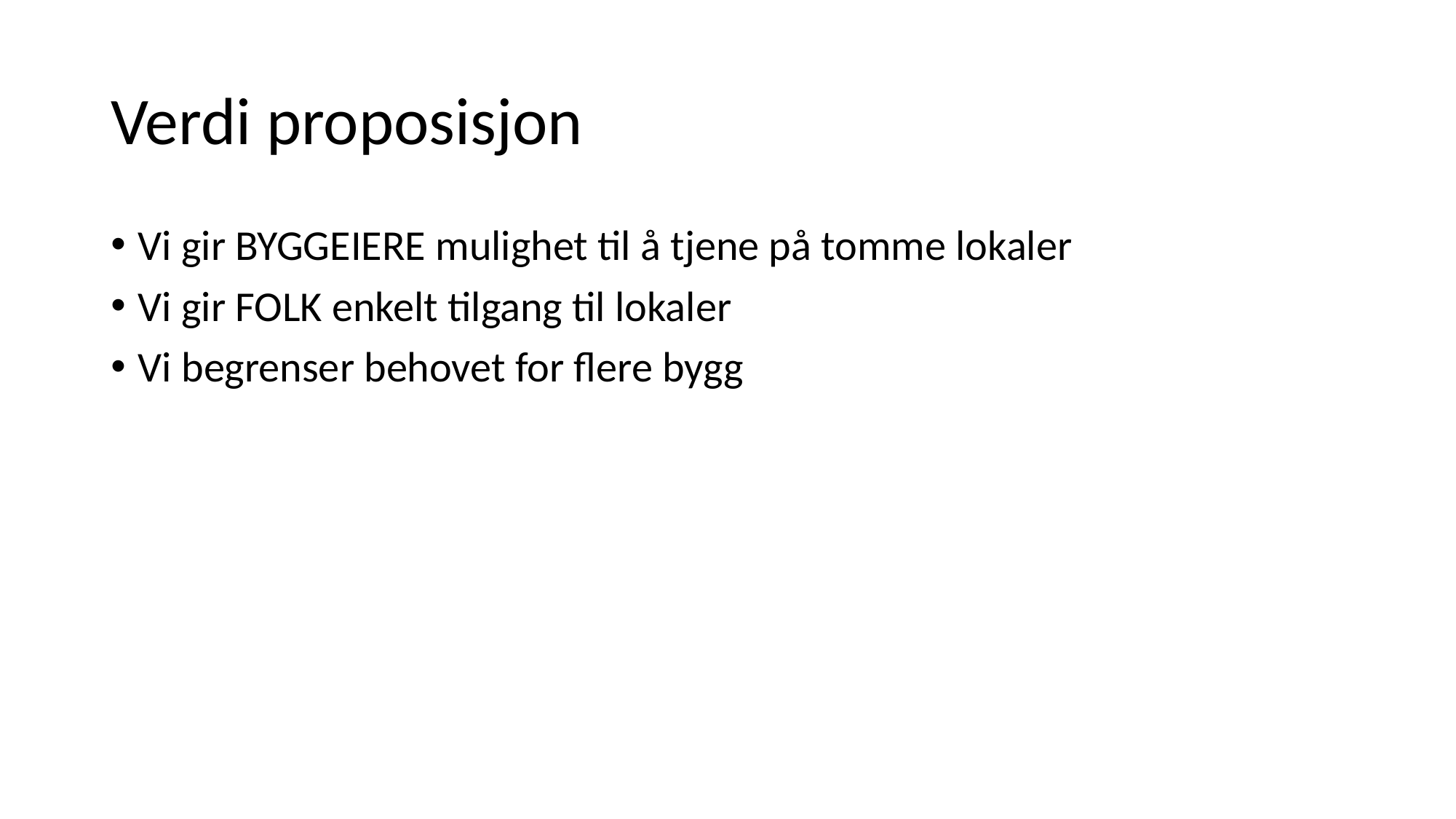

# Verdi proposisjon
Vi gir BYGGEIERE mulighet til å tjene på tomme lokaler
Vi gir FOLK enkelt tilgang til lokaler
Vi begrenser behovet for flere bygg